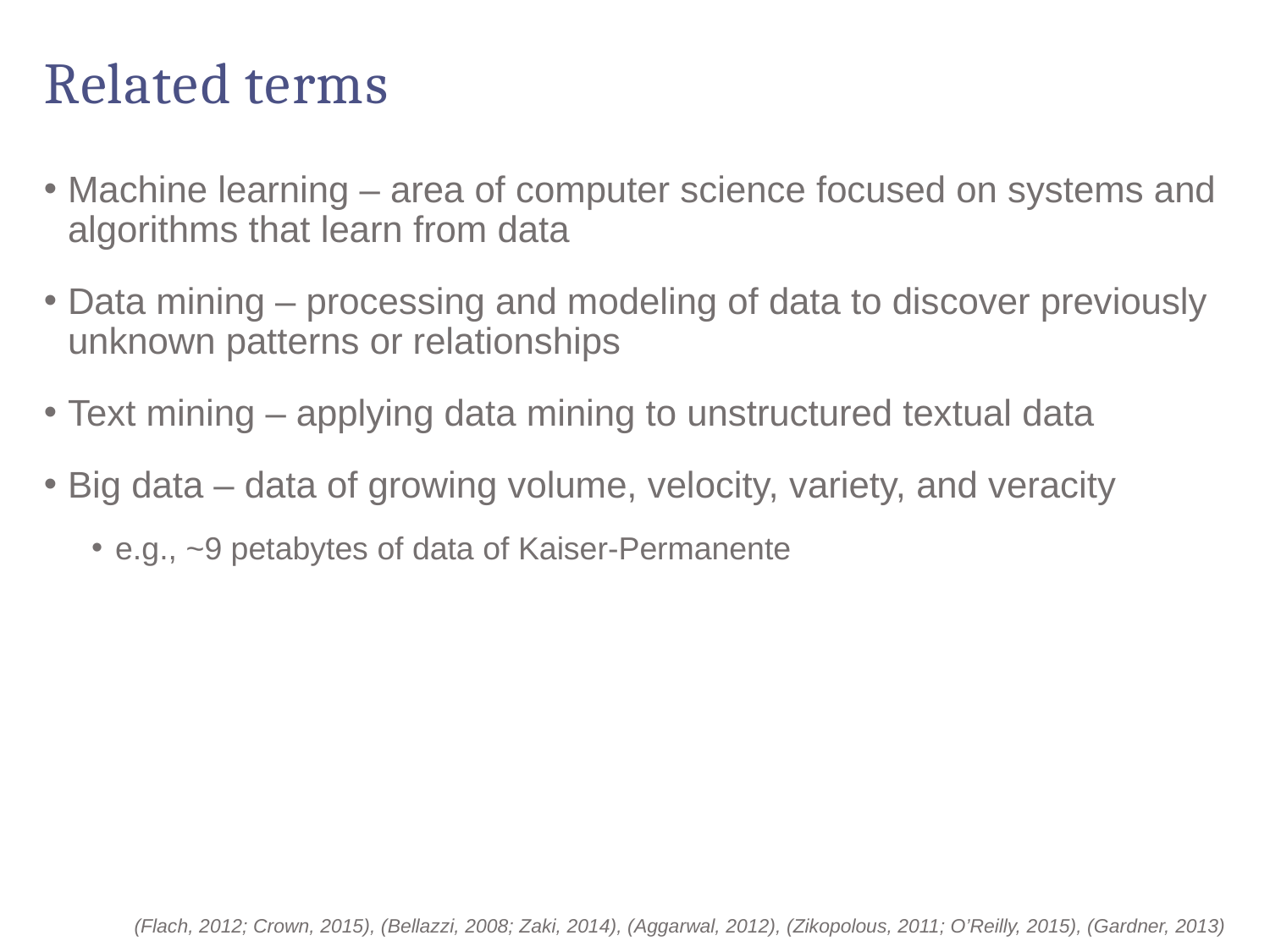

# Related terms
Machine learning – area of computer science focused on systems and algorithms that learn from data
Data mining – processing and modeling of data to discover previously unknown patterns or relationships
Text mining – applying data mining to unstructured textual data
Big data – data of growing volume, velocity, variety, and veracity
e.g., ~9 petabytes of data of Kaiser-Permanente
(Flach, 2012; Crown, 2015), (Bellazzi, 2008; Zaki, 2014), (Aggarwal, 2012), (Zikopolous, 2011; O’Reilly, 2015), (Gardner, 2013)